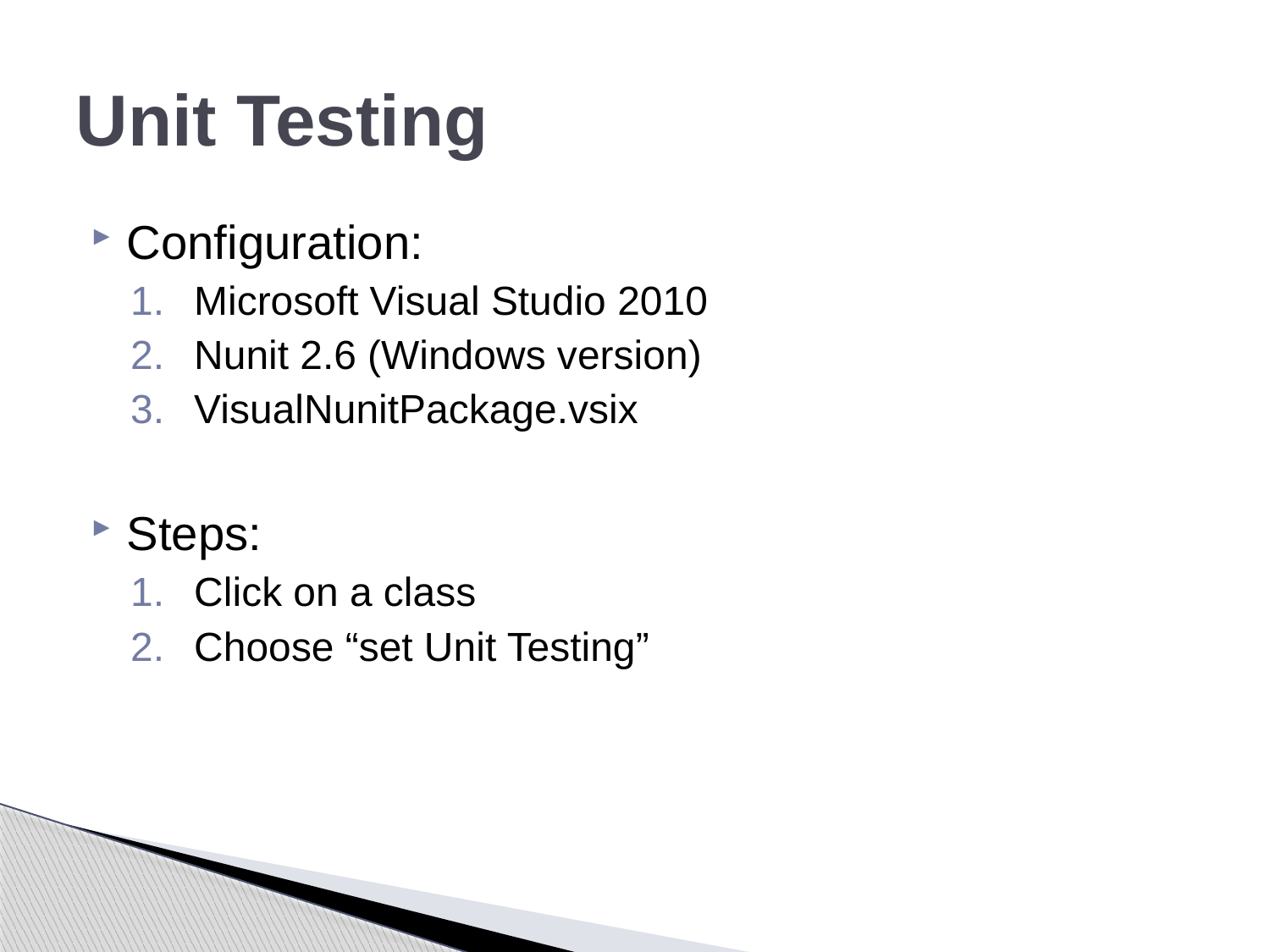

# Unit Testing
Configuration:
Microsoft Visual Studio 2010
Nunit 2.6 (Windows version)
VisualNunitPackage.vsix

Steps:
Click on a class
Choose “set Unit Testing”